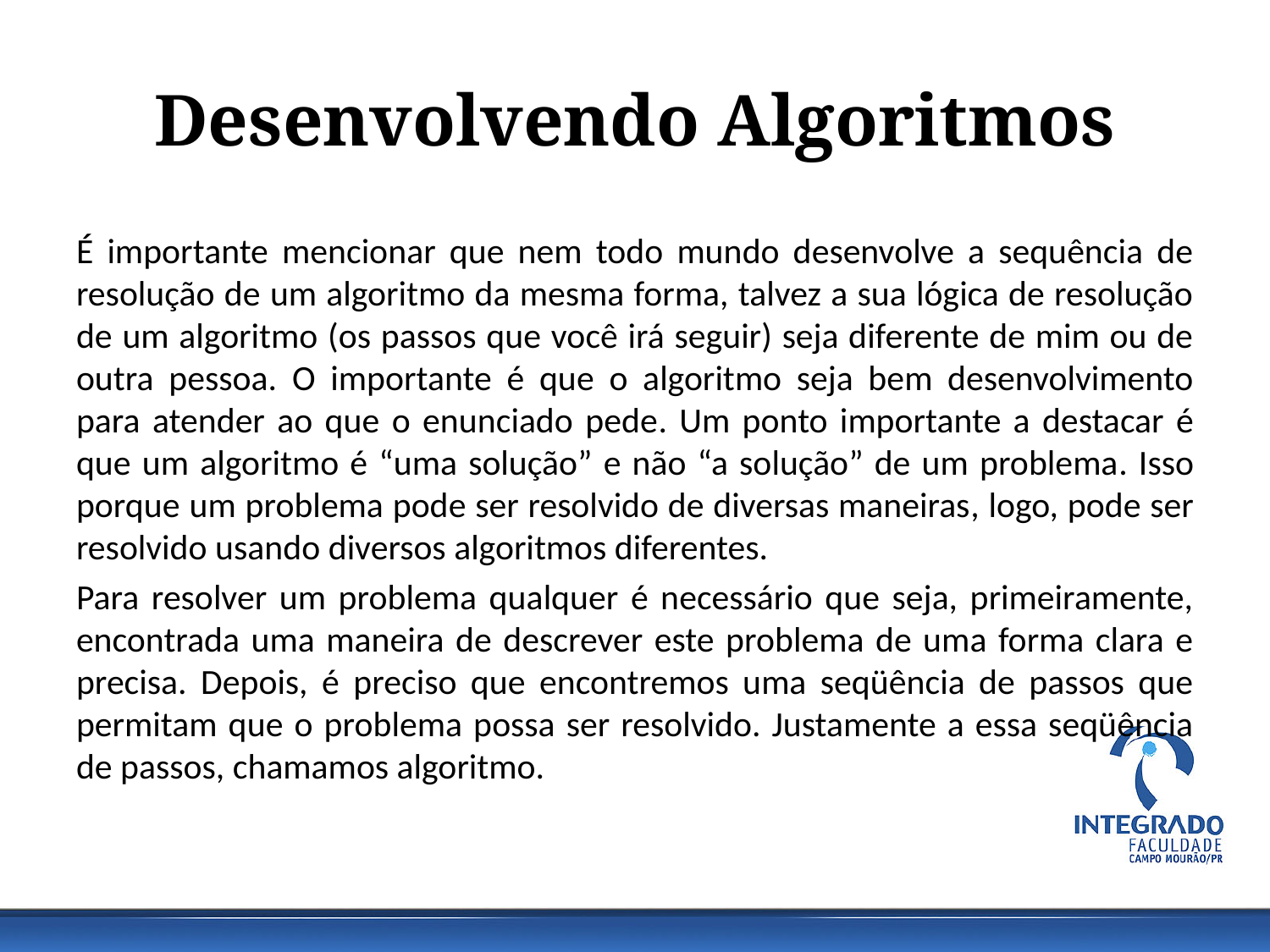

# Desenvolvendo Algoritmos
É importante mencionar que nem todo mundo desenvolve a sequência de resolução de um algoritmo da mesma forma, talvez a sua lógica de resolução de um algoritmo (os passos que você irá seguir) seja diferente de mim ou de outra pessoa. O importante é que o algoritmo seja bem desenvolvimento para atender ao que o enunciado pede. Um ponto importante a destacar é que um algoritmo é “uma solução” e não “a solução” de um problema. Isso porque um problema pode ser resolvido de diversas maneiras, logo, pode ser resolvido usando diversos algoritmos diferentes.
Para resolver um problema qualquer é necessário que seja, primeiramente, encontrada uma maneira de descrever este problema de uma forma clara e precisa. Depois, é preciso que encontremos uma seqüência de passos que permitam que o problema possa ser resolvido. Justamente a essa seqüência de passos, chamamos algoritmo.